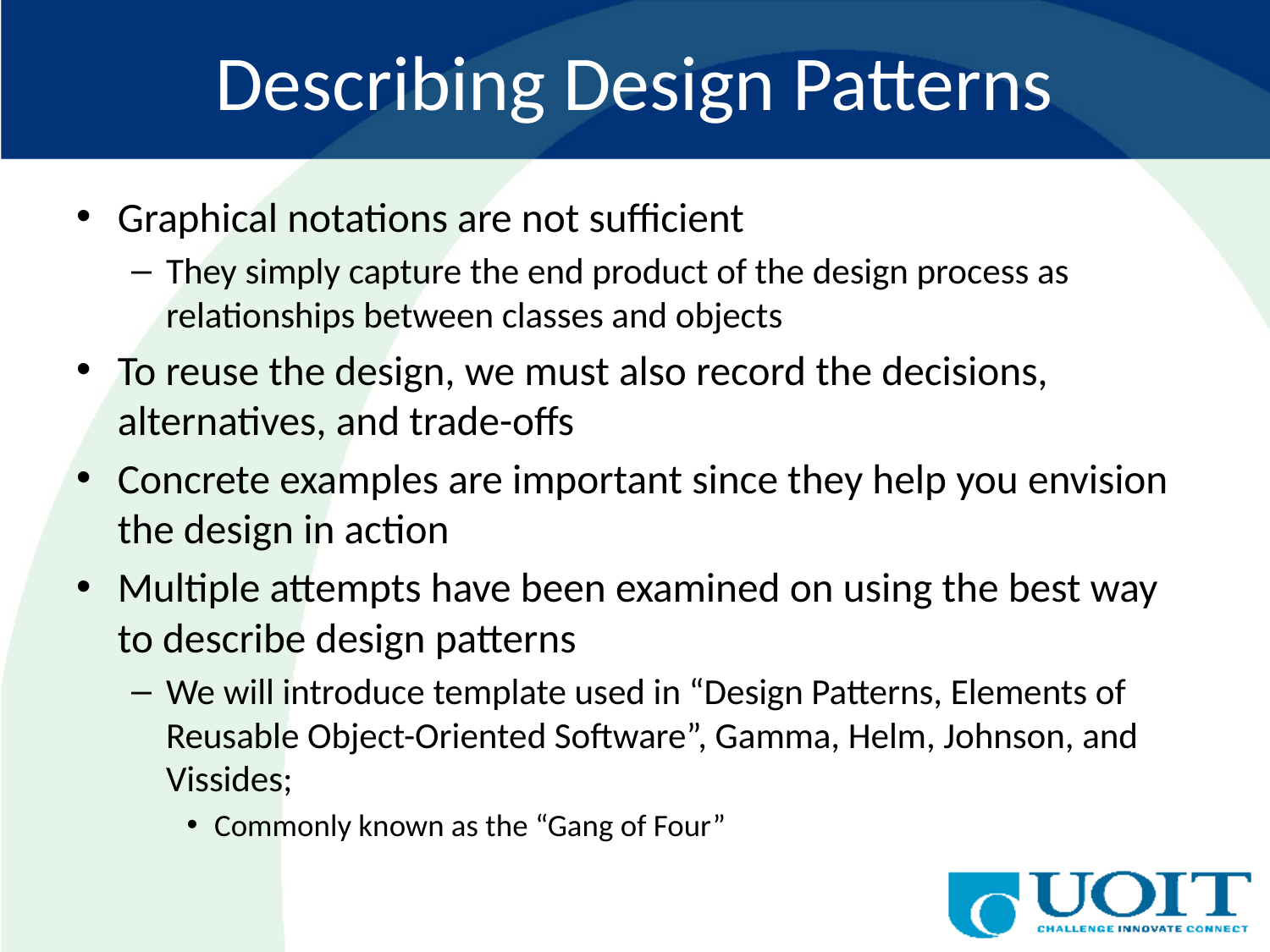

# Describing Design Patterns
Graphical notations are not sufficient
They simply capture the end product of the design process as relationships between classes and objects
To reuse the design, we must also record the decisions, alternatives, and trade-offs
Concrete examples are important since they help you envision the design in action
Multiple attempts have been examined on using the best way to describe design patterns
We will introduce template used in “Design Patterns, Elements of Reusable Object-Oriented Software”, Gamma, Helm, Johnson, and Vissides;
Commonly known as the “Gang of Four”